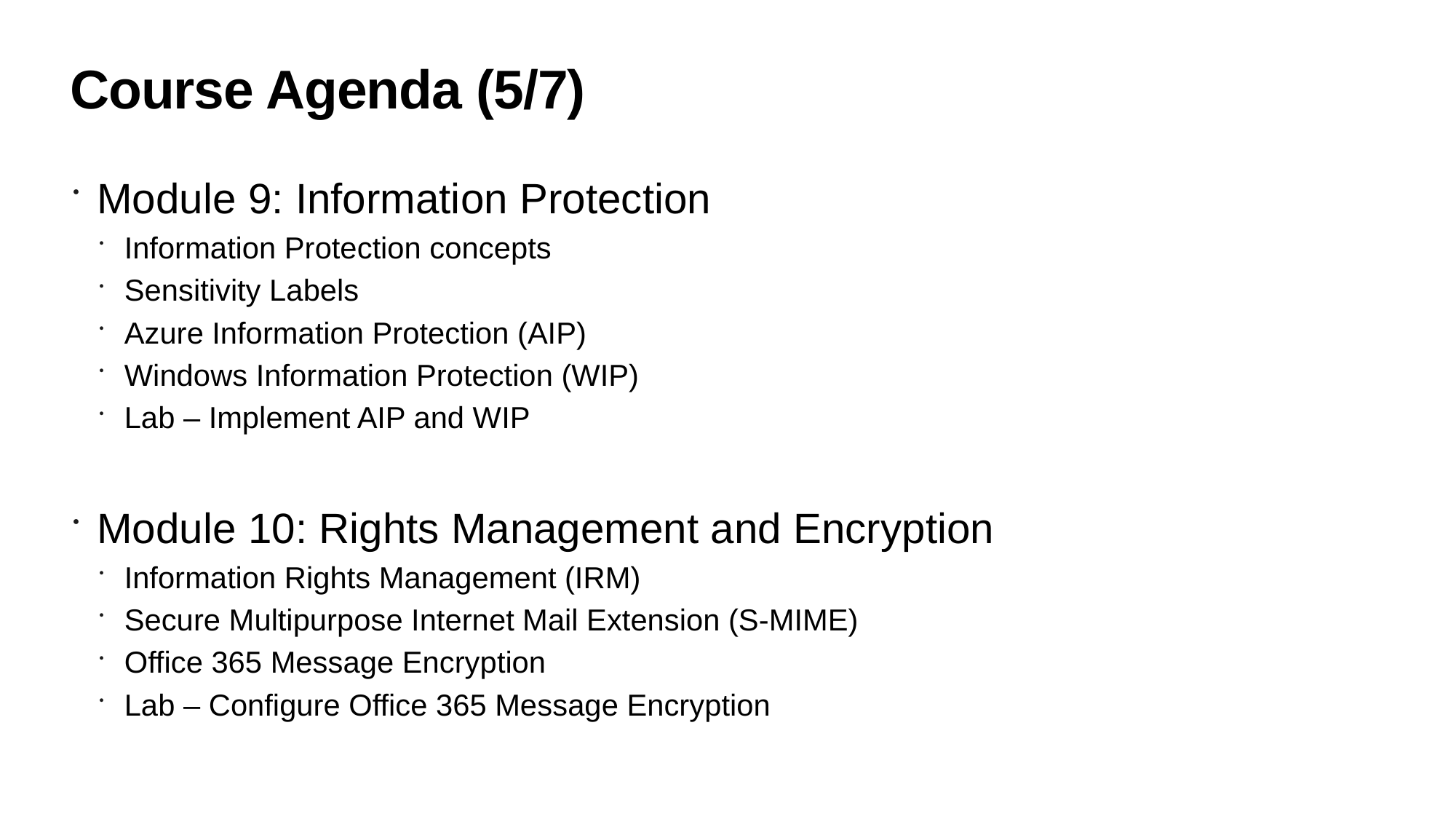

# Course Agenda (5/7)
Module 9: Information Protection
Information Protection concepts
Sensitivity Labels
Azure Information Protection (AIP)
Windows Information Protection (WIP)
Lab – Implement AIP and WIP

Module 10: Rights Management and Encryption
Information Rights Management (IRM)
Secure Multipurpose Internet Mail Extension (S-MIME)
Office 365 Message Encryption
Lab – Configure Office 365 Message Encryption